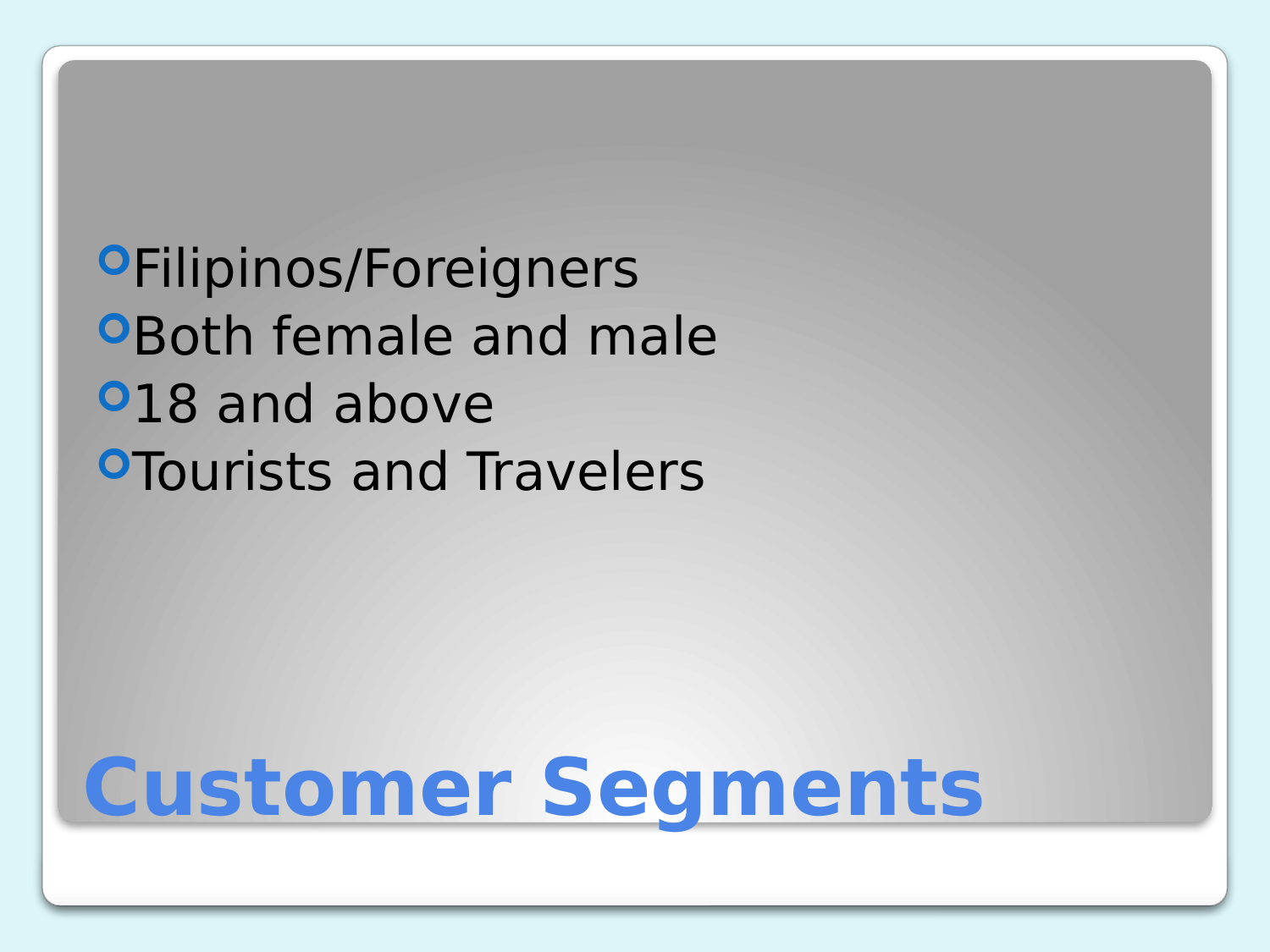

Filipinos/Foreigners
Both female and male
18 and above
Tourists and Travelers
# Customer Segments